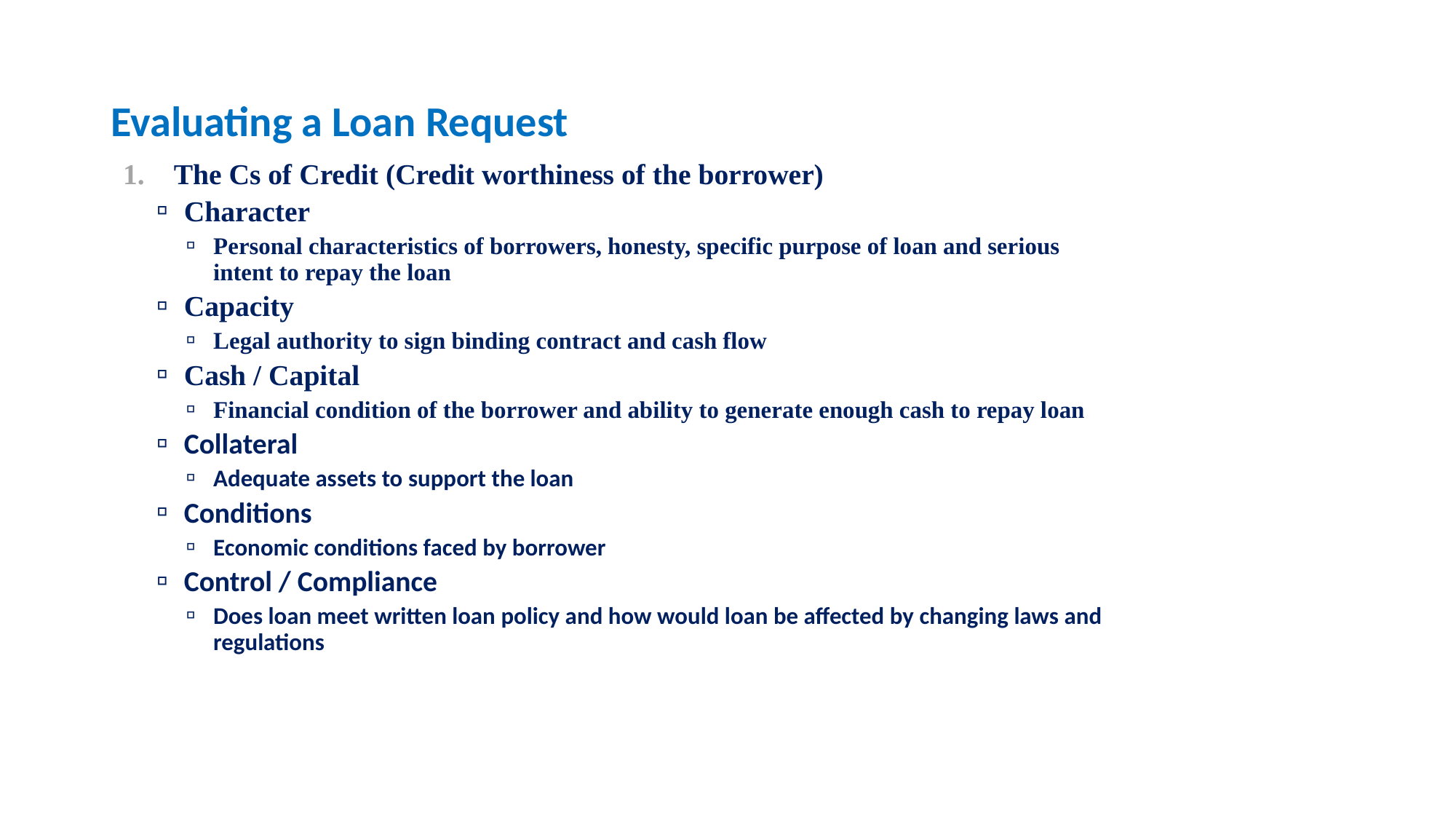

# Evaluating a Loan Request
The Cs of Credit (Credit worthiness of the borrower)
Character
Personal characteristics of borrowers, honesty, specific purpose of loan and serious intent to repay the loan
Capacity
Legal authority to sign binding contract and cash flow
Cash / Capital
Financial condition of the borrower and ability to generate enough cash to repay loan
Collateral
Adequate assets to support the loan
Conditions
Economic conditions faced by borrower
Control / Compliance
Does loan meet written loan policy and how would loan be affected by changing laws and regulations